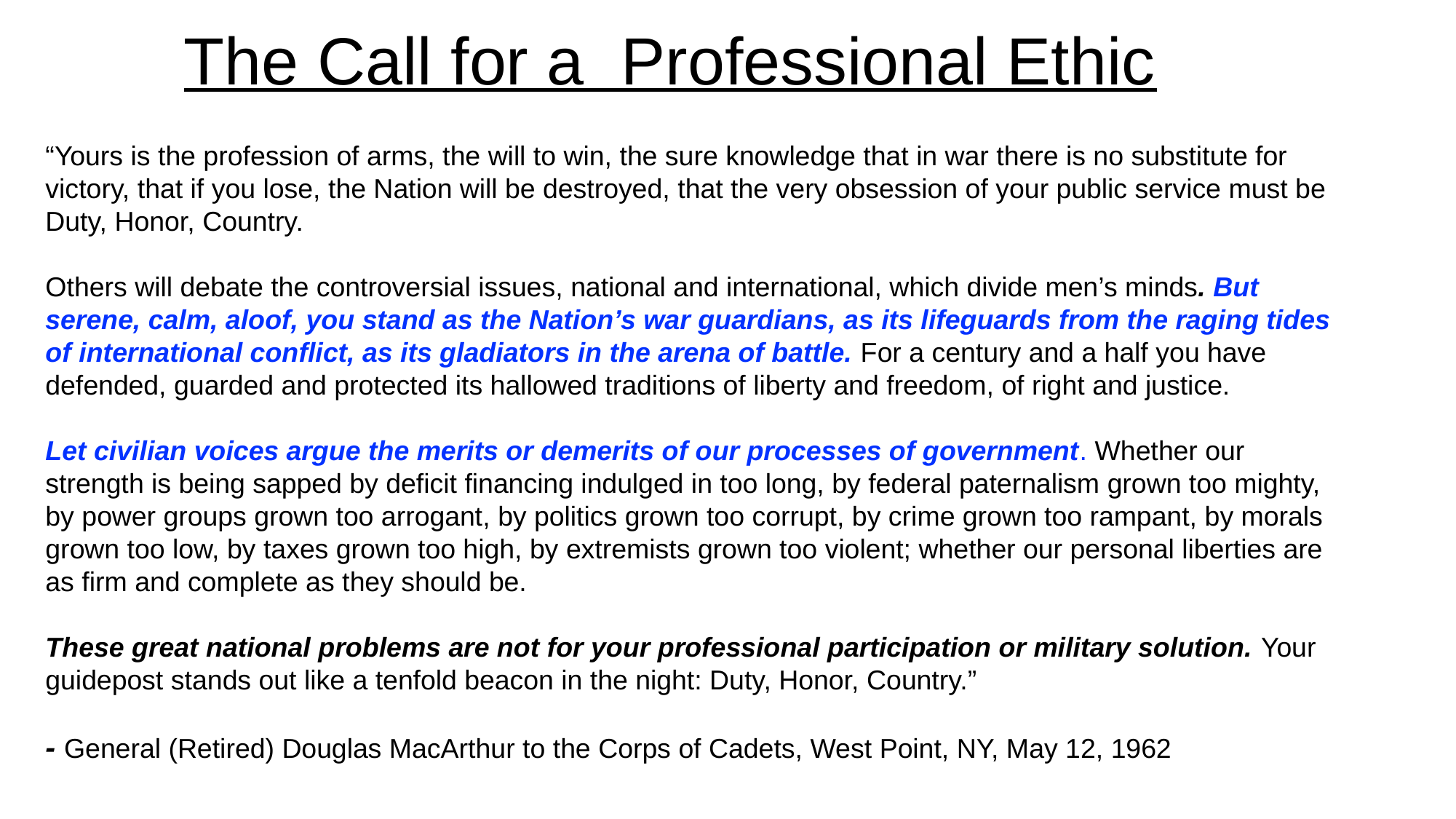

The Call for a  Professional Ethic
“Yours is the profession of arms, the will to win, the sure knowledge that in war there is no substitute for victory, that if you lose, the Nation will be destroyed, that the very obsession of your public service must be Duty, Honor, Country.

Others will debate the controversial issues, national and international, which divide men’s minds. But serene, calm, aloof, you stand as the Nation’s war guardians, as its lifeguards from the raging tides of international conflict, as its gladiators in the arena of battle. For a century and a half you have defended, guarded and protected its hallowed traditions of liberty and freedom, of right and justice.

Let civilian voices argue the merits or demerits of our processes of government. Whether our strength is being sapped by deficit financing indulged in too long, by federal paternalism grown too mighty, by power groups grown too arrogant, by politics grown too corrupt, by crime grown too rampant, by morals grown too low, by taxes grown too high, by extremists grown too violent; whether our personal liberties are as firm and complete as they should be.

These great national problems are not for your professional participation or military solution. Your guidepost stands out like a tenfold beacon in the night: Duty, Honor, Country.”

- General (Retired) Douglas MacArthur to the Corps of Cadets, West Point, NY, May 12, 1962